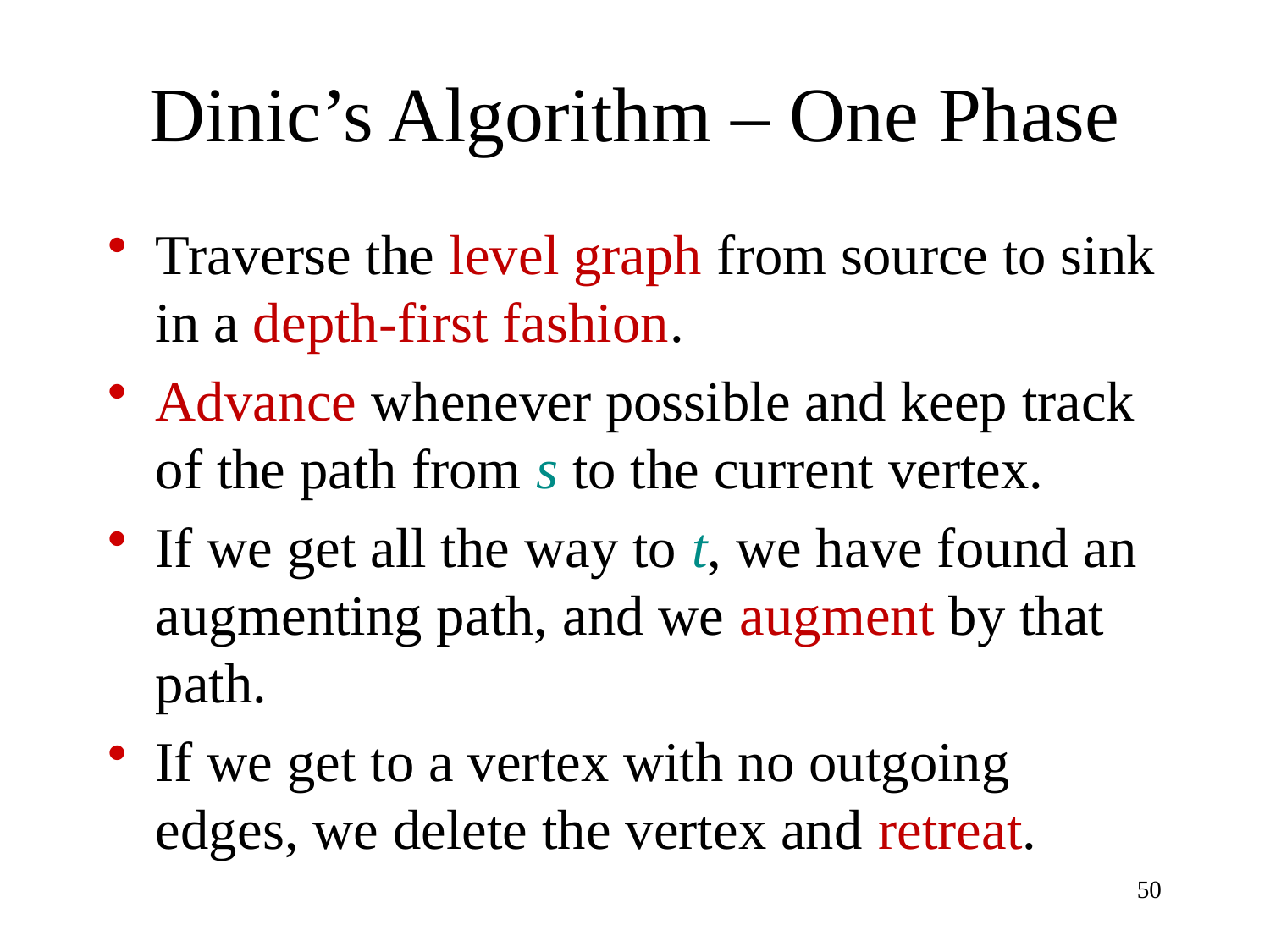

# Dinic’s Algorithm – One Phase
Traverse the level graph from source to sink in a depth-first fashion.
Advance whenever possible and keep track of the path from s to the current vertex.
If we get all the way to t, we have found an augmenting path, and we augment by that path.
If we get to a vertex with no outgoing edges, we delete the vertex and retreat.
50